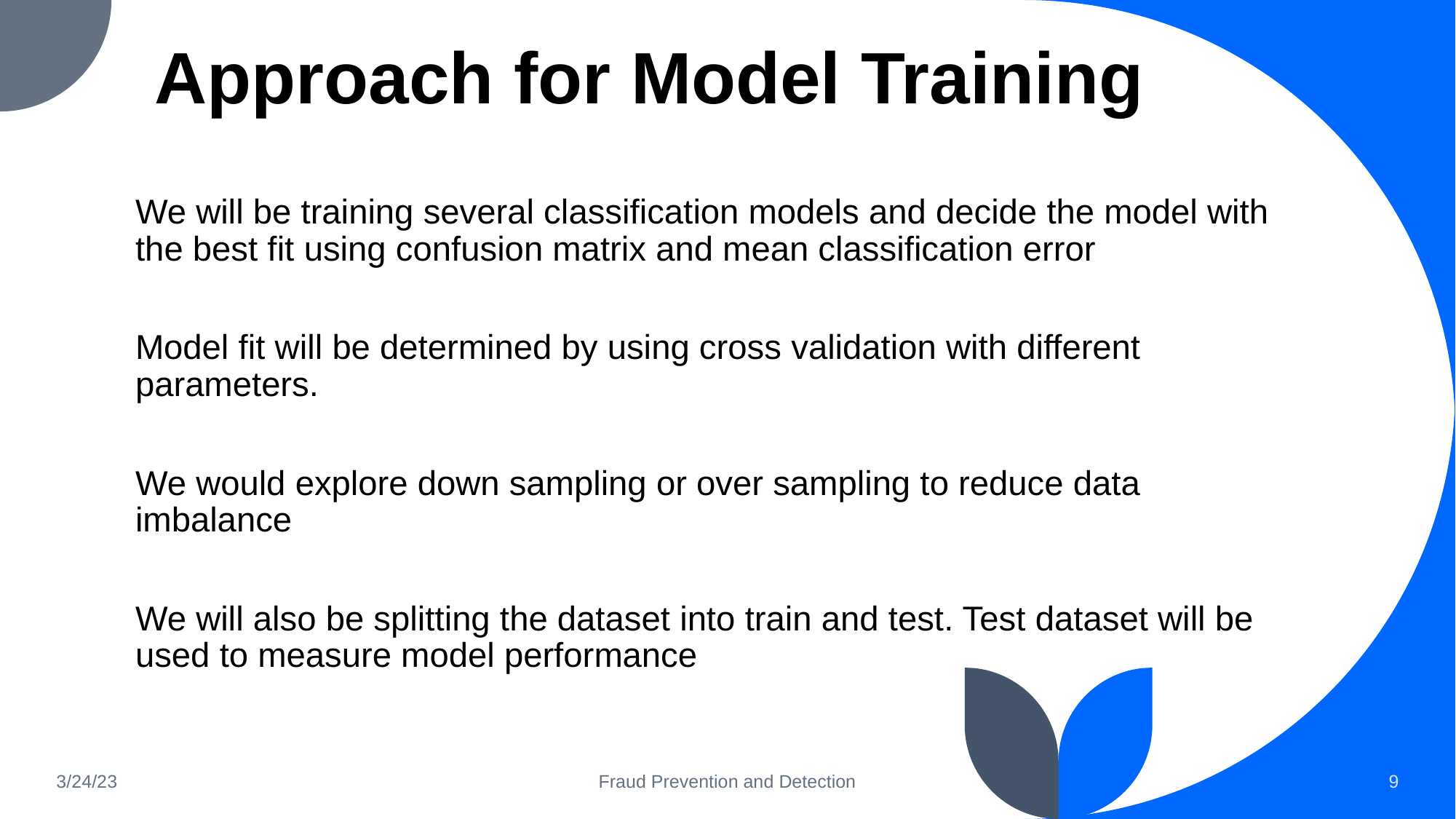

# Approach for Model Training
We will be training several classification models and decide the model with the best fit using confusion matrix and mean classification error

Model fit will be determined by using cross validation with different parameters.

We would explore down sampling or over sampling to reduce data imbalance

We will also be splitting the dataset into train and test. Test dataset will be used to measure model performance

3/24/23
Fraud Prevention and Detection
9